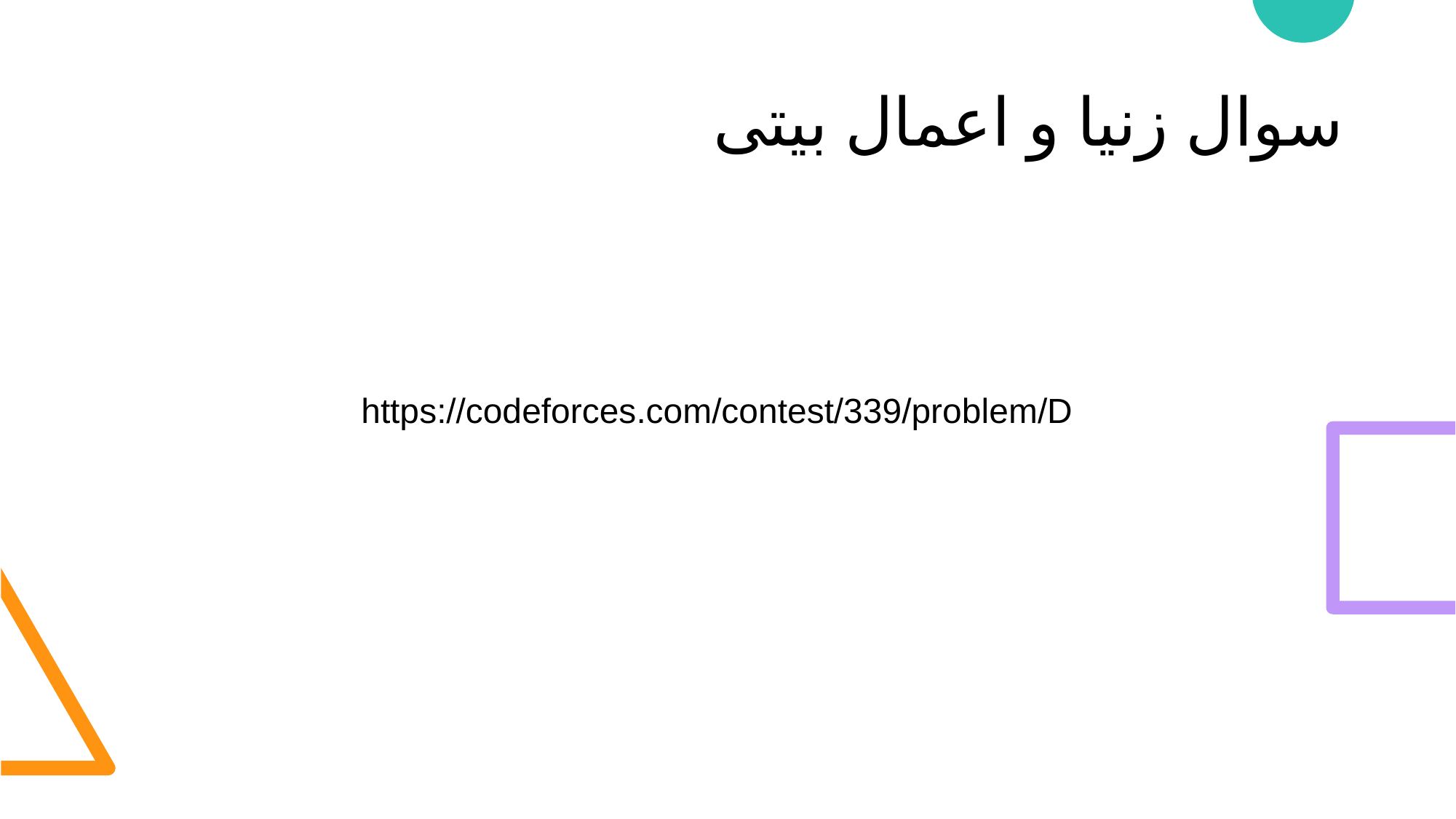

# سوال زنیا و اعمال بیتی
https://codeforces.com/contest/339/problem/D